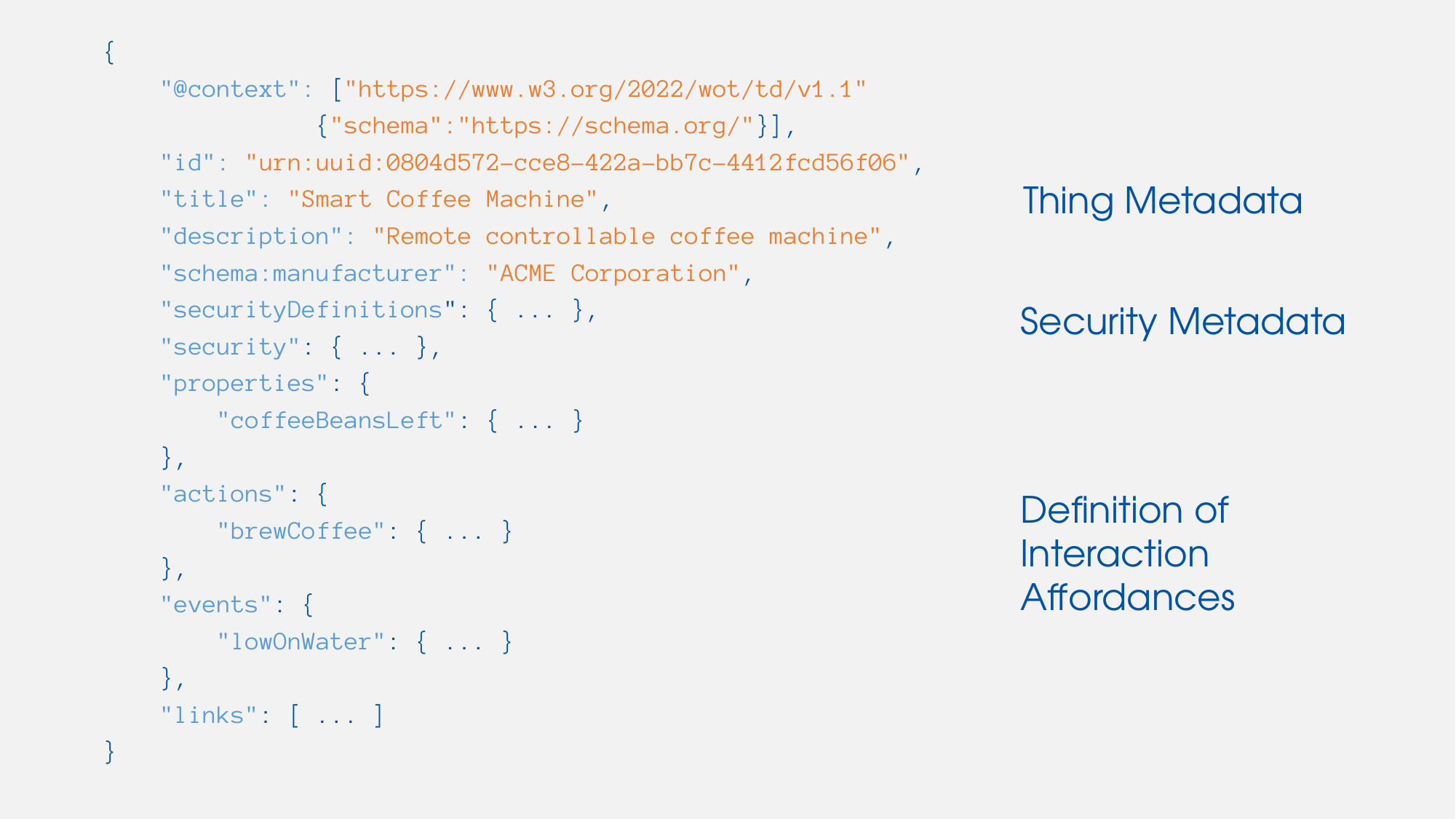

{
    "@context": ["https://www.w3.org/2022/wot/td/v1.1"
               {"schema":"https://schema.org/"}],
    "id": "urn:uuid:0804d572-cce8-422a-bb7c-4412fcd56f06",
    "title": "Smart Coffee Machine",
    "description": "Remote controllable coffee machine",
    "schema:manufacturer": "ACME Corporation",
    "securityDefinitions": { ... },
    "security": { ... },
    "properties": {
        "coffeeBeansLeft": { ... }
    },
    "actions": {
        "brewCoffee": { ... }
    },
    "events": {
        "lowOnWater": { ... }
    },
    "links": [ ... ]
}
Thing Metadata
Security Metadata
Definition of Interaction Affordances